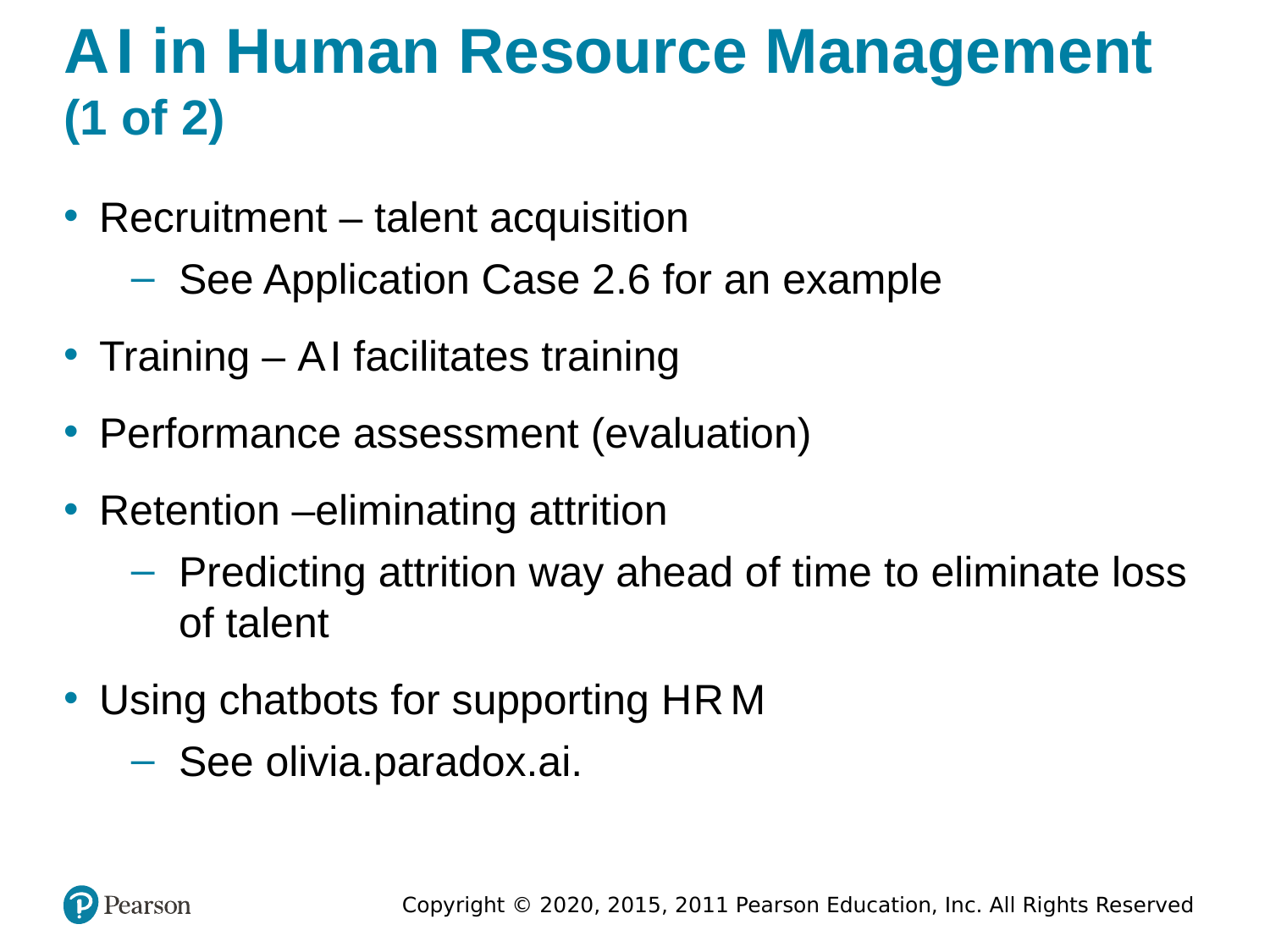

# A I in Human Resource Management (1 of 2)
Recruitment – talent acquisition
See Application Case 2.6 for an example
Training – A I facilitates training
Performance assessment (evaluation)
Retention –eliminating attrition
Predicting attrition way ahead of time to eliminate loss of talent
Using chatbots for supporting H R M
See olivia.paradox.ai.